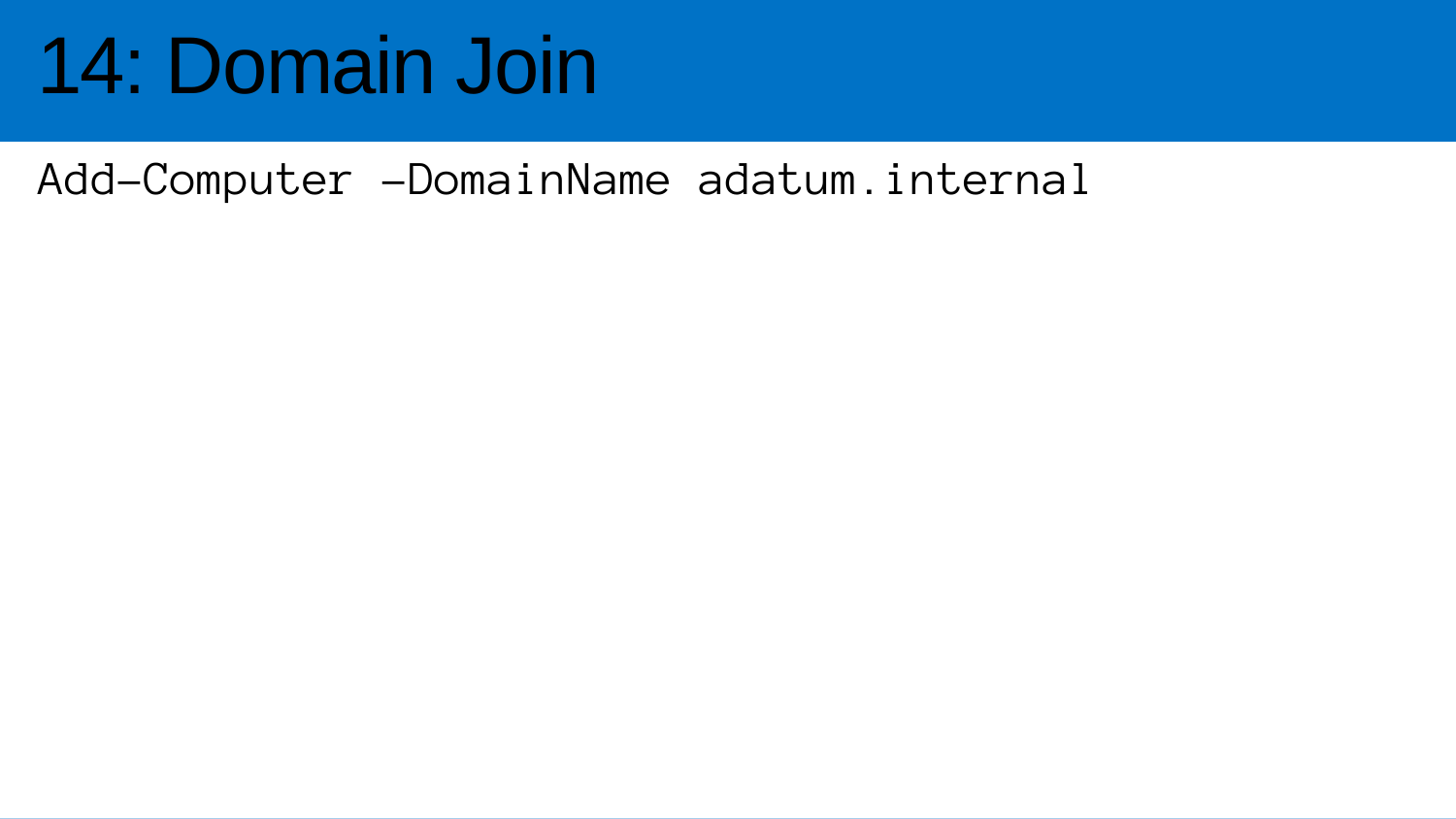

# 14: Domain Join
Add-Computer -DomainName adatum.internal